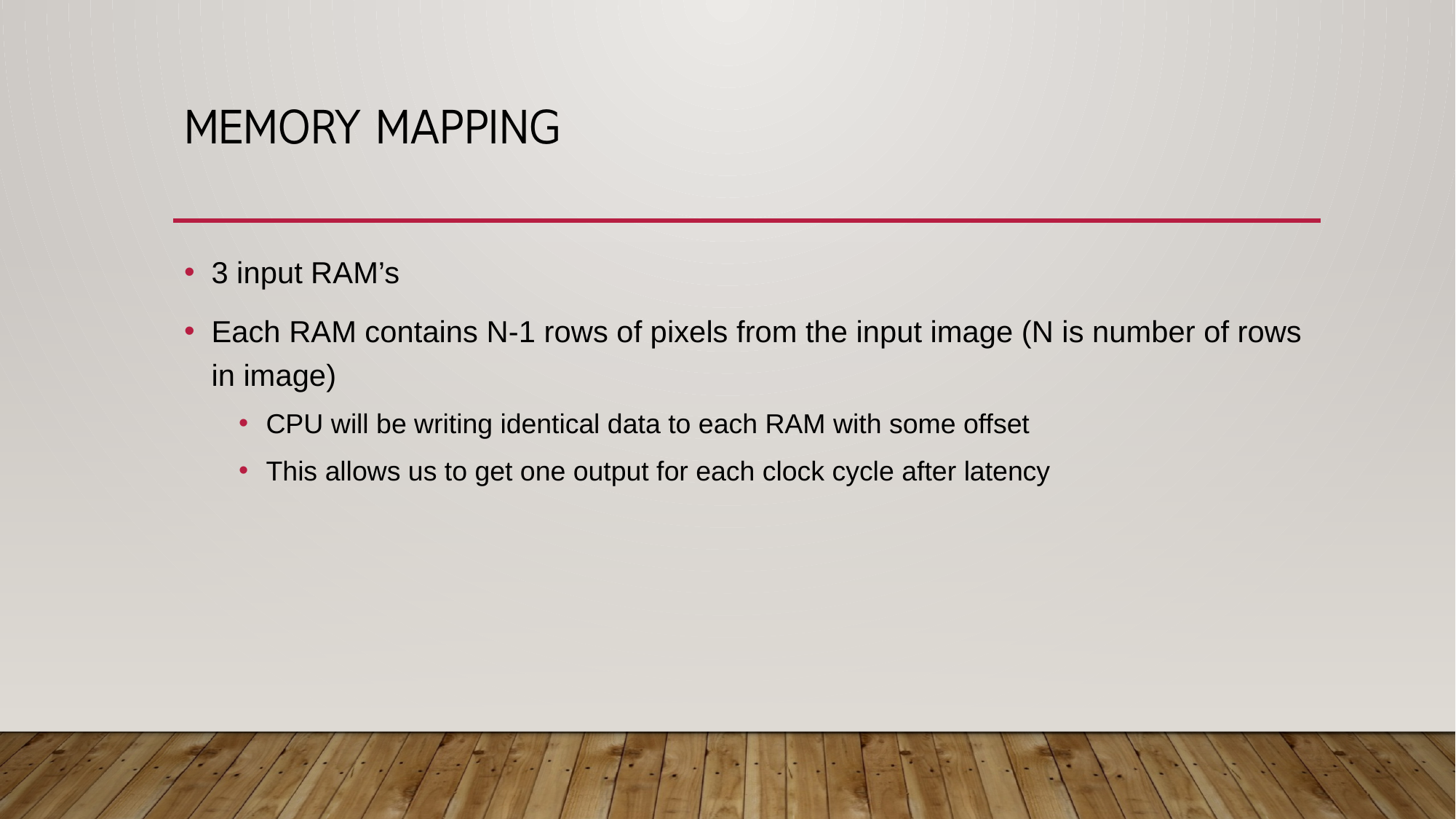

# memory mapping
3 input RAM’s
Each RAM contains N-1 rows of pixels from the input image (N is number of rows in image)
CPU will be writing identical data to each RAM with some offset
This allows us to get one output for each clock cycle after latency